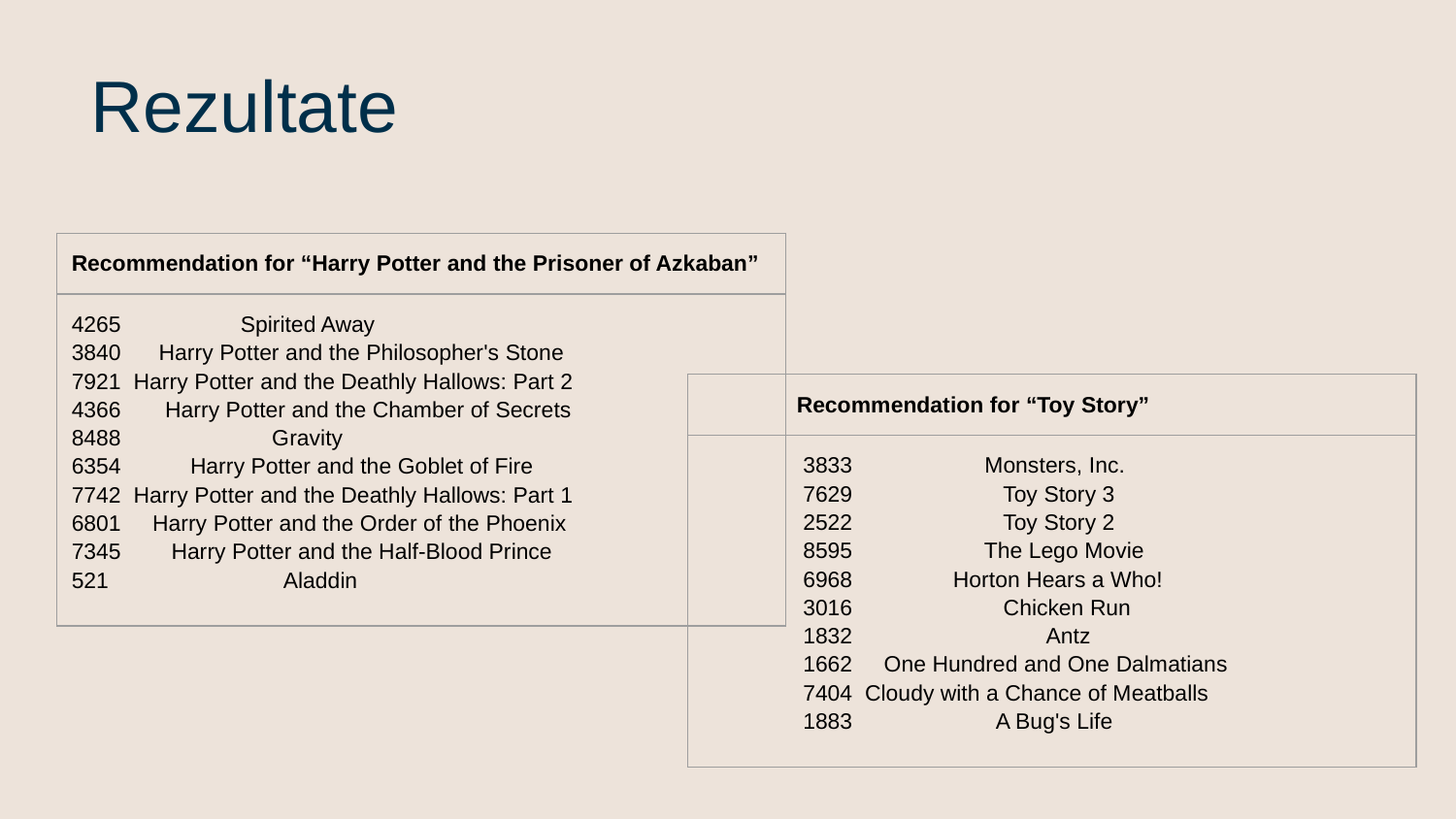

# Rezultate
| Recommendation for “Harry Potter and the Prisoner of Azkaban” |
| --- |
| 4265 Spirited Away 3840 Harry Potter and the Philosopher's Stone 7921 Harry Potter and the Deathly Hallows: Part 2 4366 Harry Potter and the Chamber of Secrets 8488 Gravity 6354 Harry Potter and the Goblet of Fire 7742 Harry Potter and the Deathly Hallows: Part 1 6801 Harry Potter and the Order of the Phoenix 7345 Harry Potter and the Half-Blood Prince 521 Aladdin |
| Recommendation for “Toy Story” |
| --- |
| 3833 Monsters, Inc. 7629 Toy Story 3 2522 Toy Story 2 8595 The Lego Movie 6968 Horton Hears a Who! 3016 Chicken Run 1832 Antz 1662 One Hundred and One Dalmatians 7404 Cloudy with a Chance of Meatballs 1883 A Bug's Life |